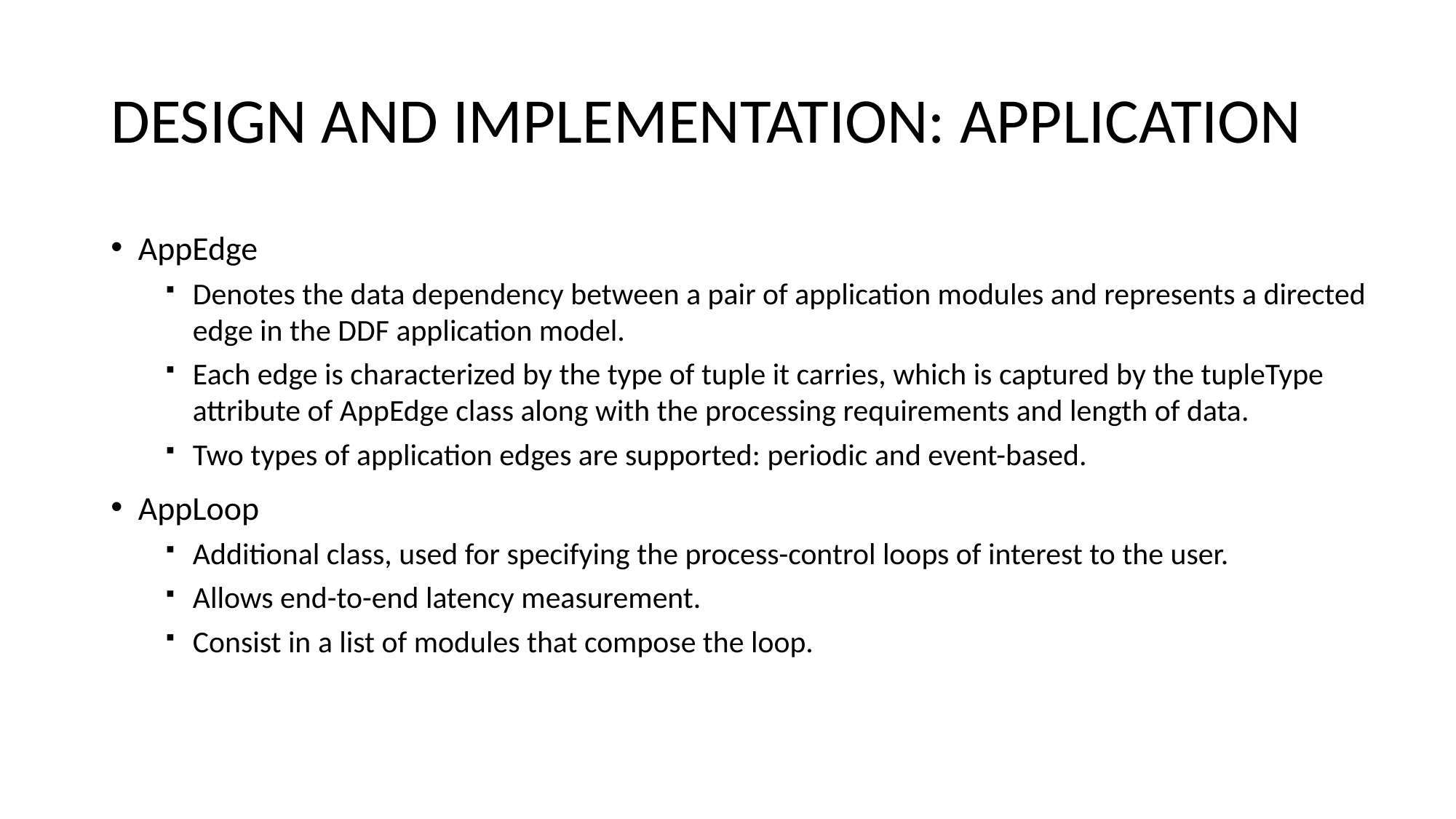

# DESIGN AND IMPLEMENTATION: APPLICATION
AppEdge
Denotes the data dependency between a pair of application modules and represents a directed edge in the DDF application model.
Each edge is characterized by the type of tuple it carries, which is captured by the tupleType attribute of AppEdge class along with the processing requirements and length of data.
Two types of application edges are supported: periodic and event-based.
AppLoop
Additional class, used for specifying the process-control loops of interest to the user.
Allows end-to-end latency measurement.
Consist in a list of modules that compose the loop.